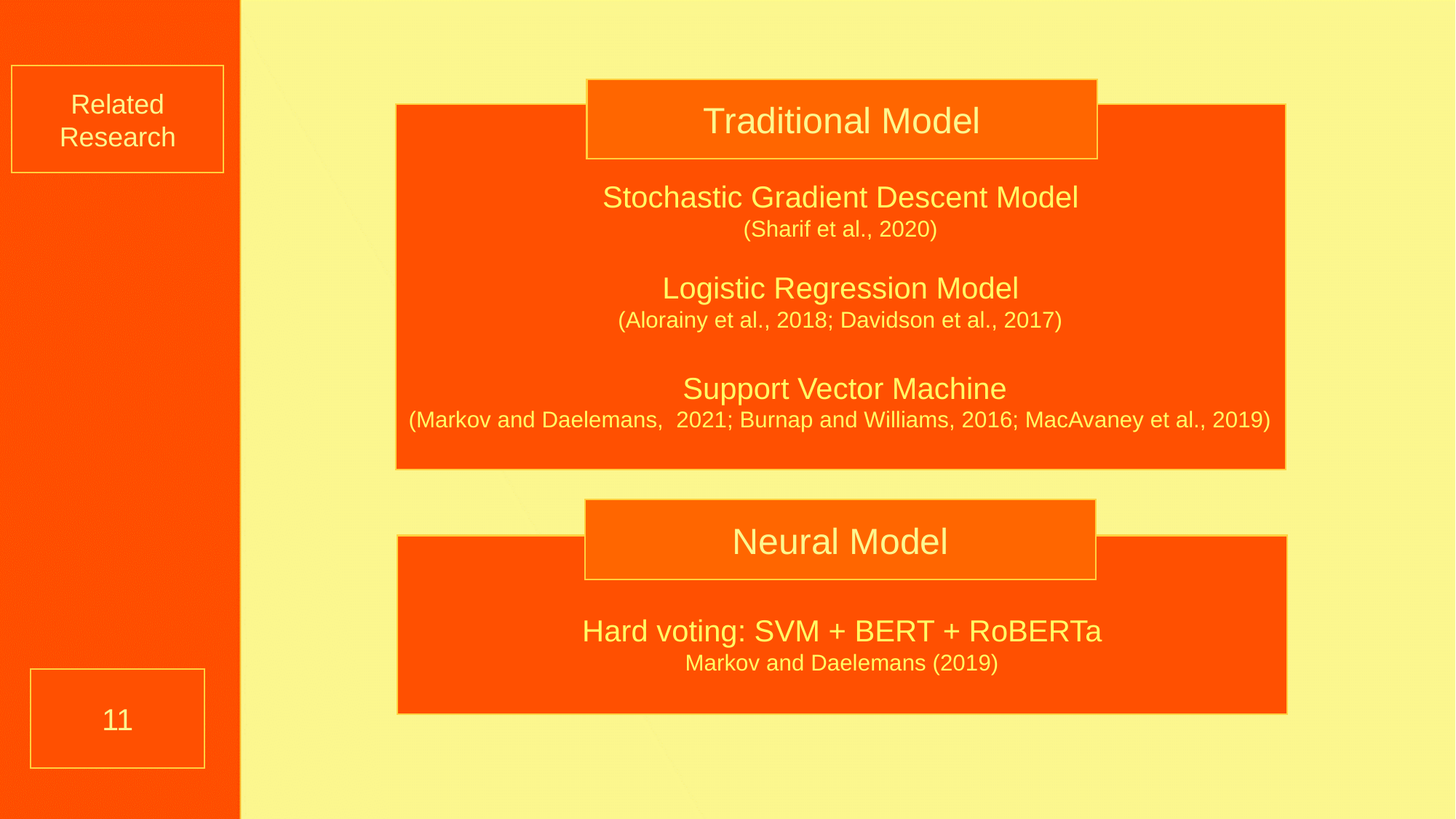

Related Research
Traditional Model

Stochastic Gradient Descent Model
(Sharif et al., 2020)

Logistic Regression Model
(Alorainy et al., 2018; Davidson et al., 2017)

 Support Vector Machine
(Markov and Daelemans,  2021; Burnap and Williams, 2016; MacAvaney et al., 2019)
Neural Model

Hard voting: SVM + BERT + RoBERTa
Markov and Daelemans (2019)
11